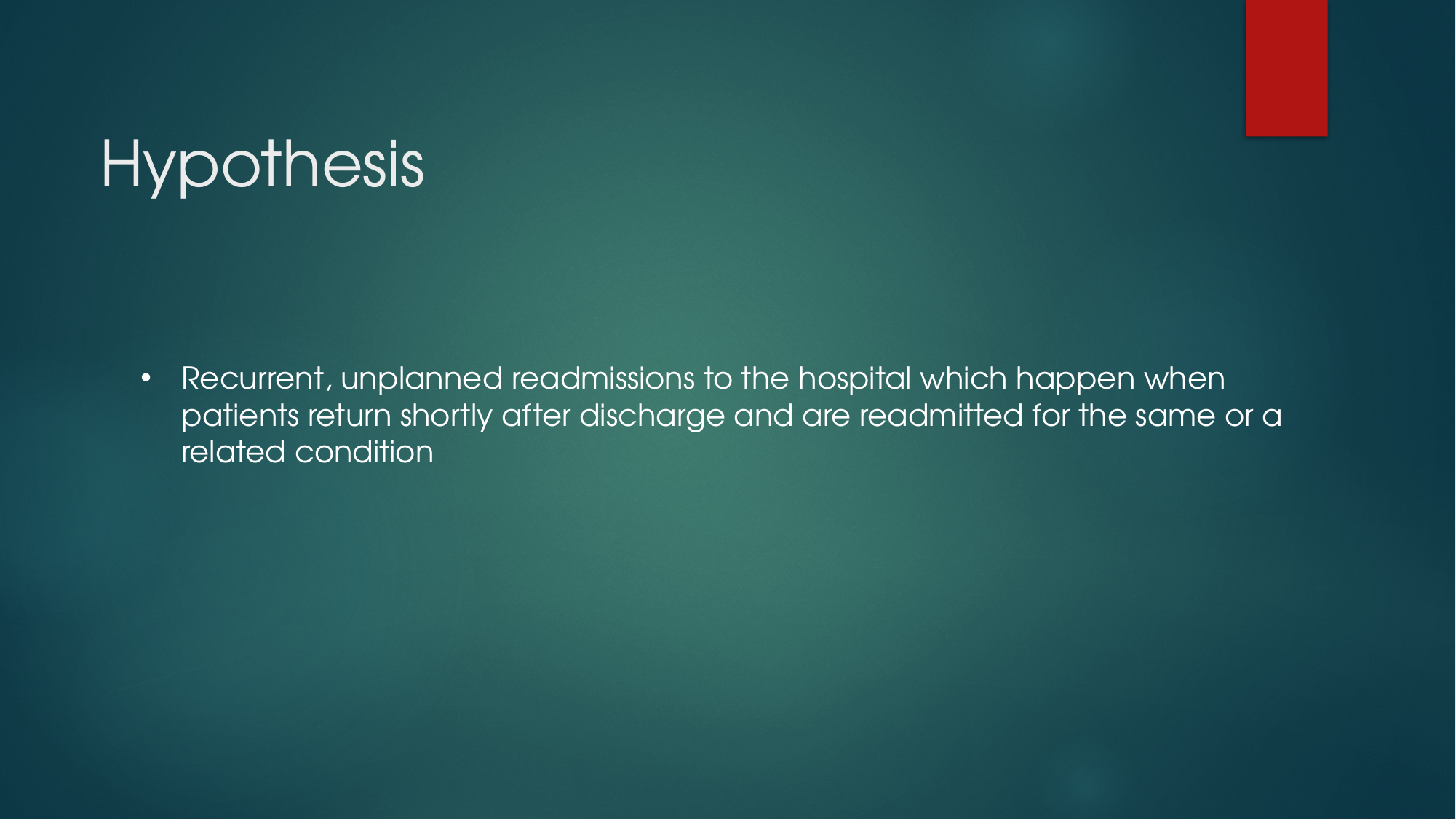

# Hypothesis
Recurrent, unplanned readmissions to the hospital which happen when patients return shortly after discharge and are readmitted for the same or a related condition